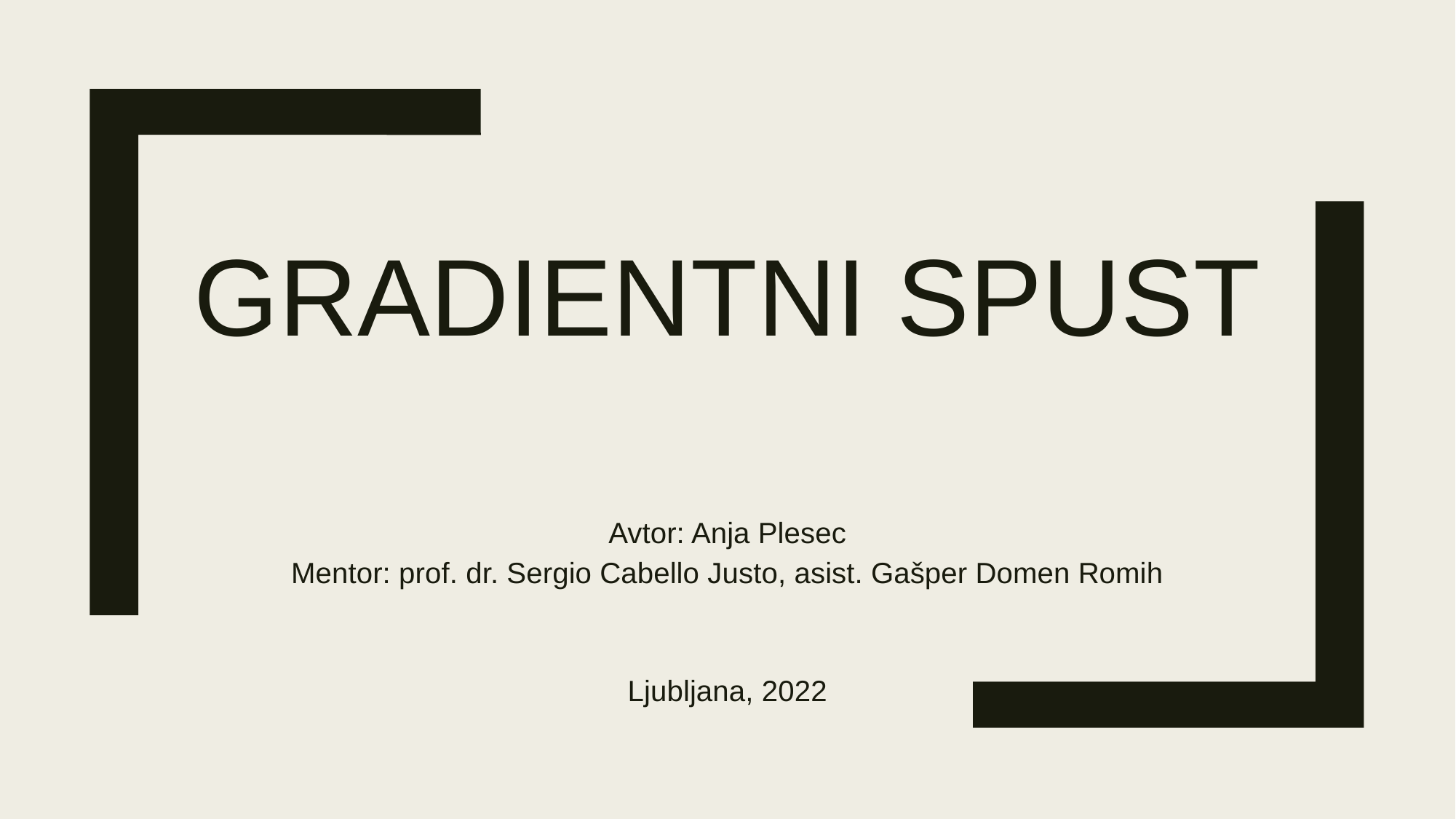

# GRADIENTNI SPUST

Avtor: Anja Plesec
Mentor: prof. dr. Sergio Cabello Justo, asist. Gašper Domen Romih

Ljubljana, 2022